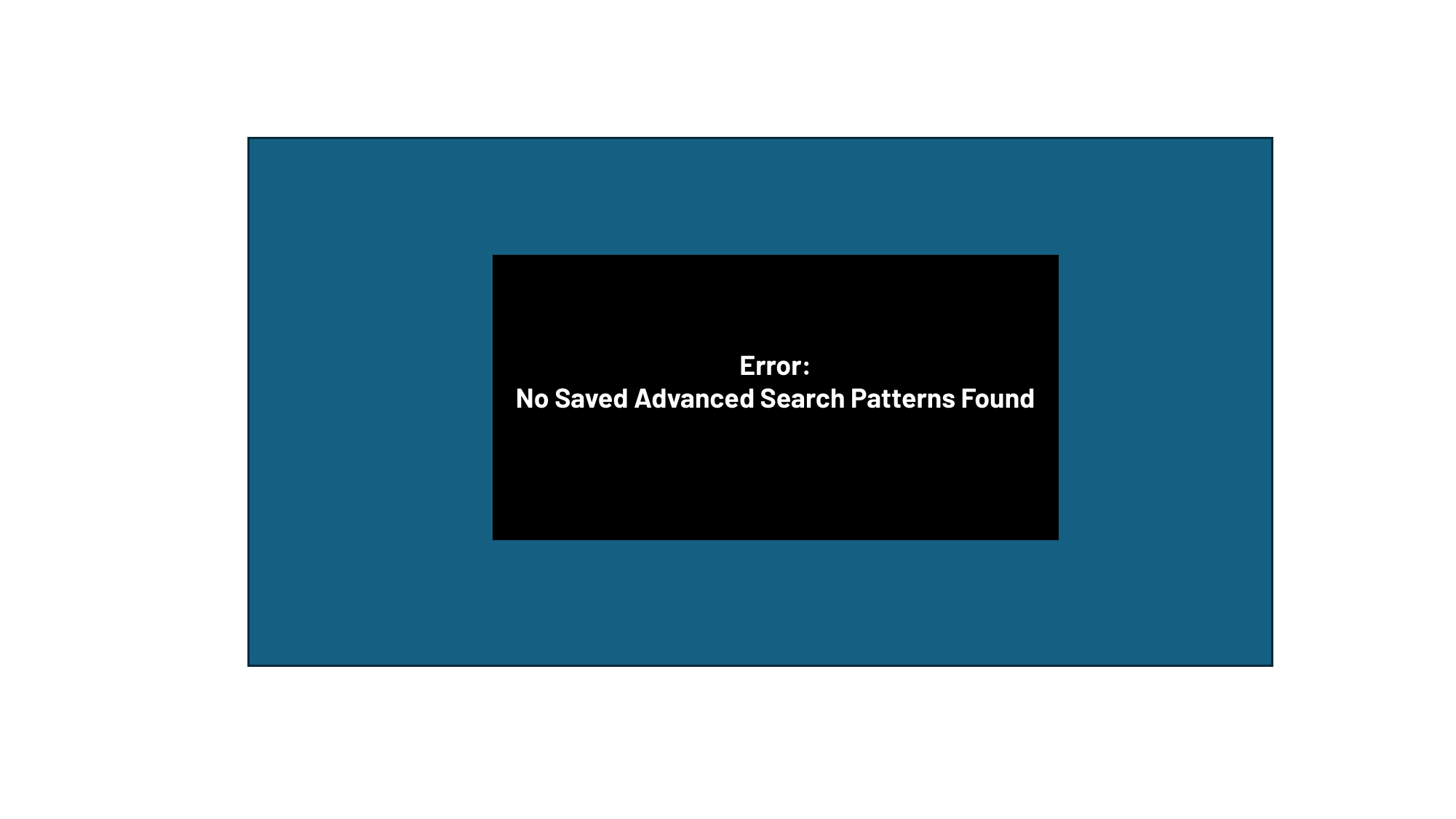

Error:
No Saved Advanced Search Patterns Found